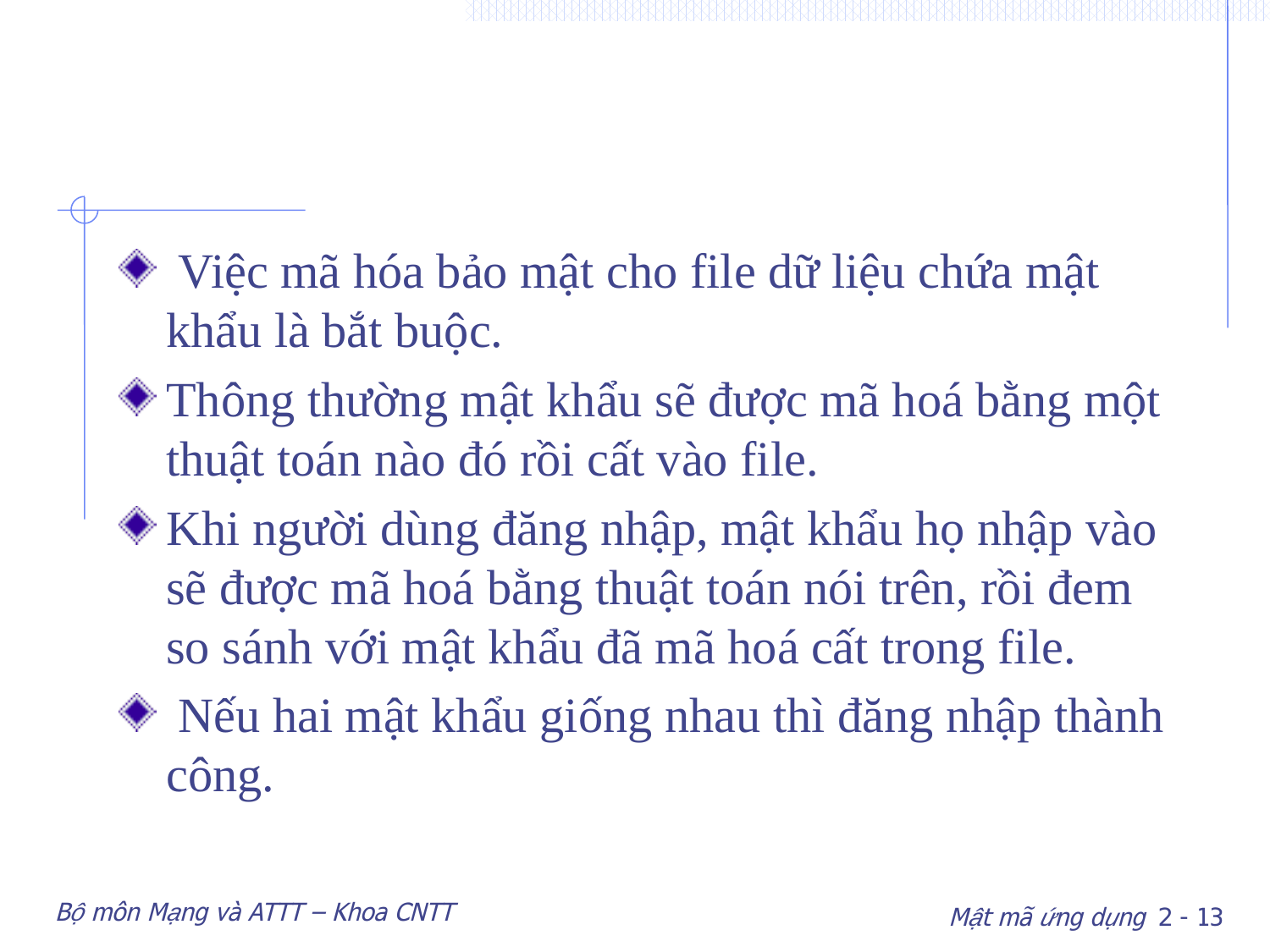

#
 Việc mã hóa bảo mật cho file dữ liệu chứa mật khẩu là bắt buộc.
Thông thường mật khẩu sẽ được mã hoá bằng một thuật toán nào đó rồi cất vào file.
Khi người dùng đăng nhập, mật khẩu họ nhập vào sẽ được mã hoá bằng thuật toán nói trên, rồi đem so sánh với mật khẩu đã mã hoá cất trong file.
 Nếu hai mật khẩu giống nhau thì đăng nhập thành công.
Bộ môn Mạng và ATTT – Khoa CNTT